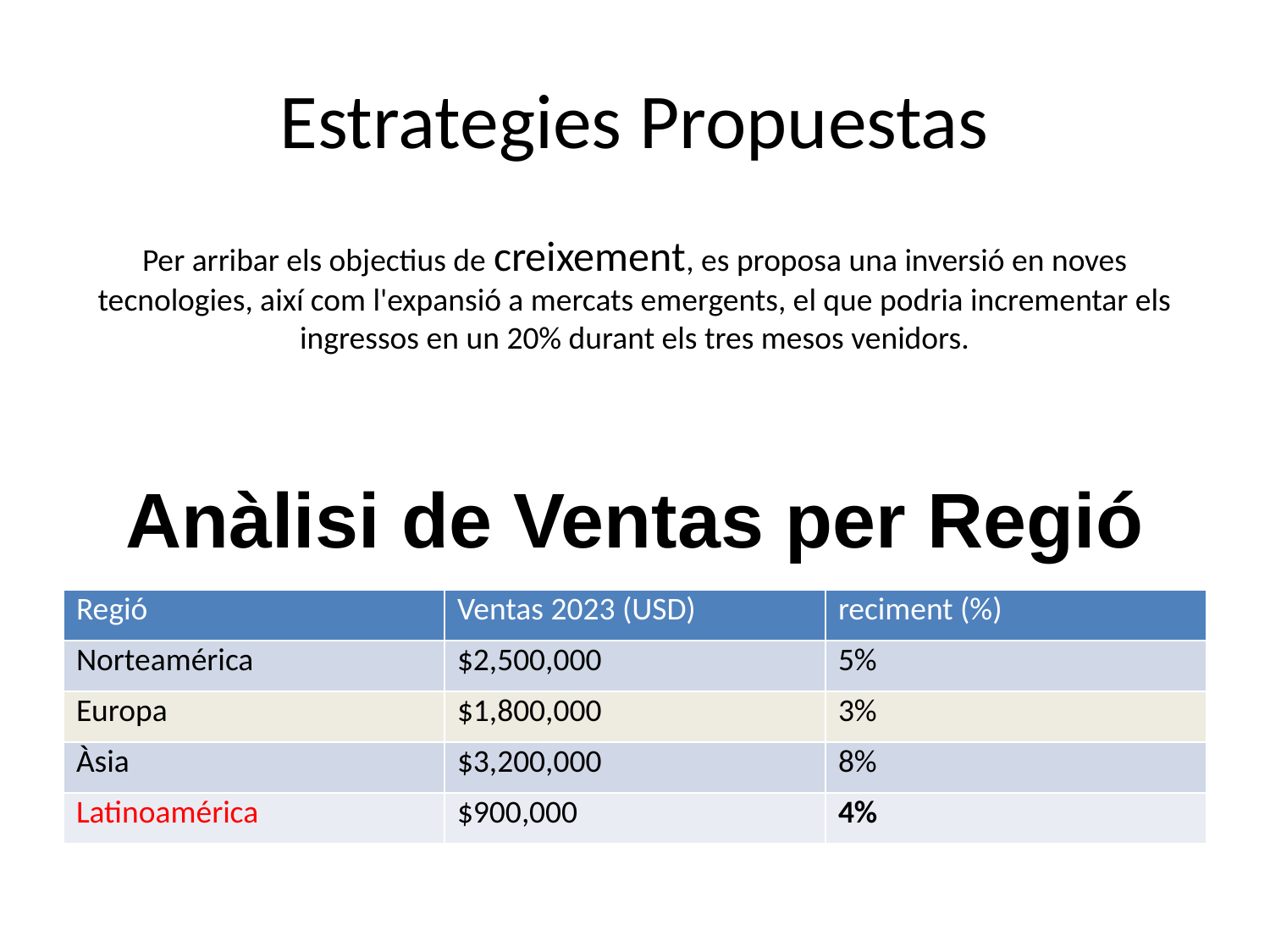

# Estrategies Propuestas
Per arribar els objectius de creixement, es proposa una inversió en noves tecnologies, així com l'expansió a mercats emergents, el que podria incrementar els ingressos en un 20% durant els tres mesos venidors.
Anàlisi de Ventas per Regió
| Regió | Ventas 2023 (USD) | reciment (%) |
| --- | --- | --- |
| Norteamérica | $2,500,000 | 5% |
| Europa | $1,800,000 | 3% |
| Àsia | $3,200,000 | 8% |
| Latinoamérica | $900,000 | 4% |